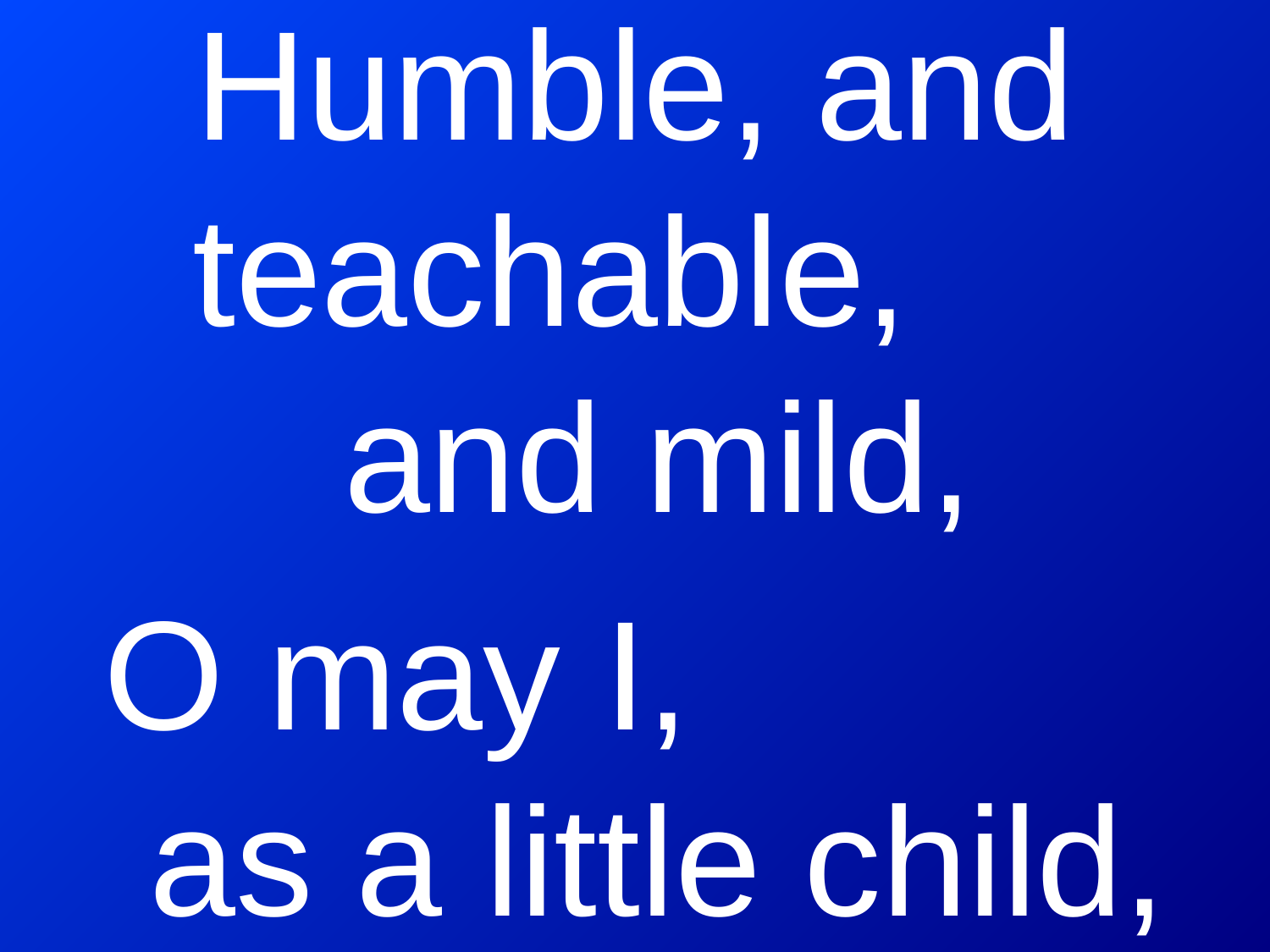

Humble, and teachable,      and mild,
O may I,            as a little child,